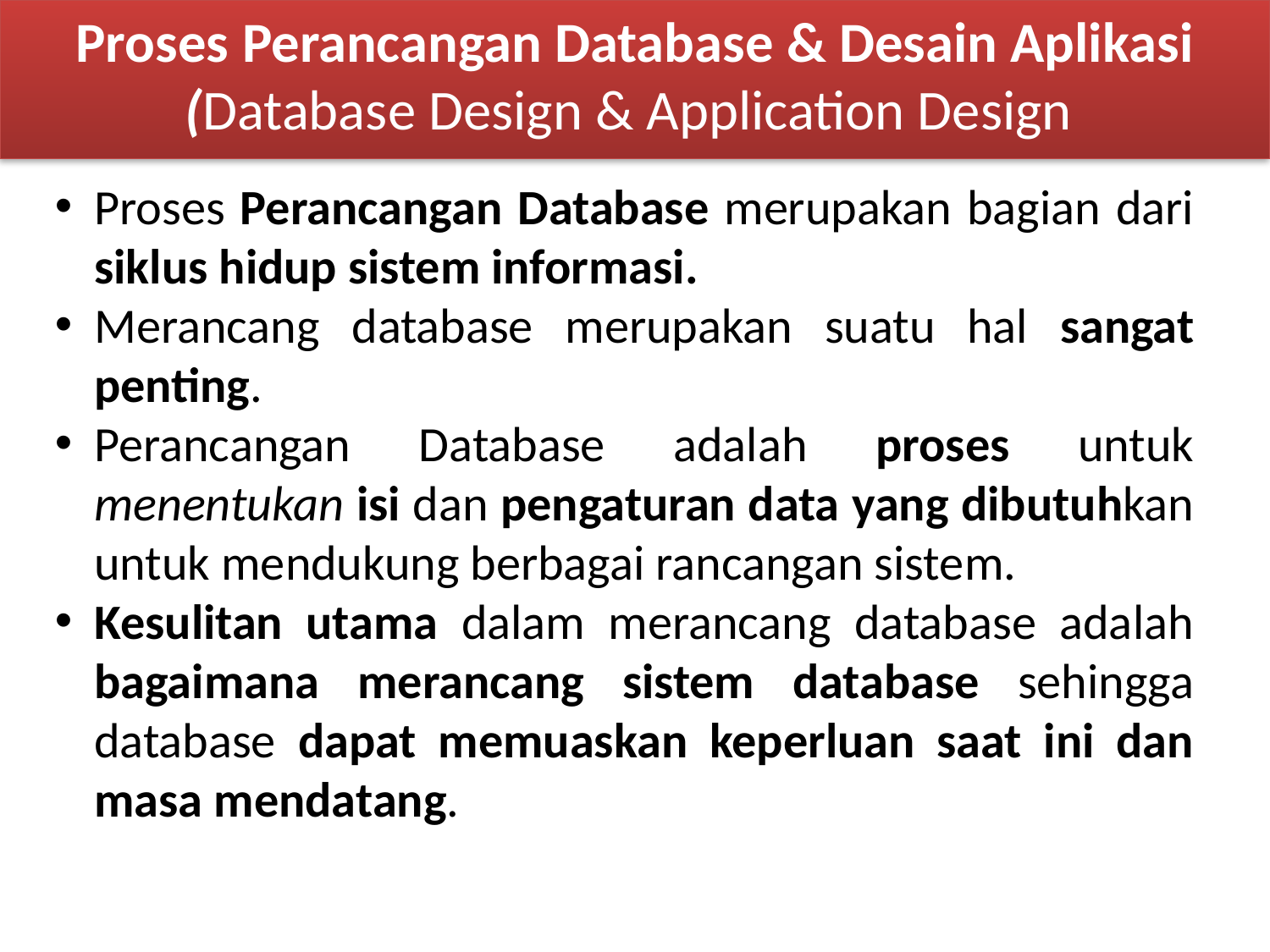

Proses Perancangan Database & Desain Aplikasi
(Database Design & Application Design
Proses Perancangan Database merupakan bagian dari siklus hidup sistem informasi.
Merancang database merupakan suatu hal sangat penting.
Perancangan Database adalah proses untuk menentukan isi dan pengaturan data yang dibutuhkan untuk mendukung berbagai rancangan sistem.
Kesulitan utama dalam merancang database adalah bagaimana merancang sistem database sehingga database dapat memuaskan keperluan saat ini dan masa mendatang.